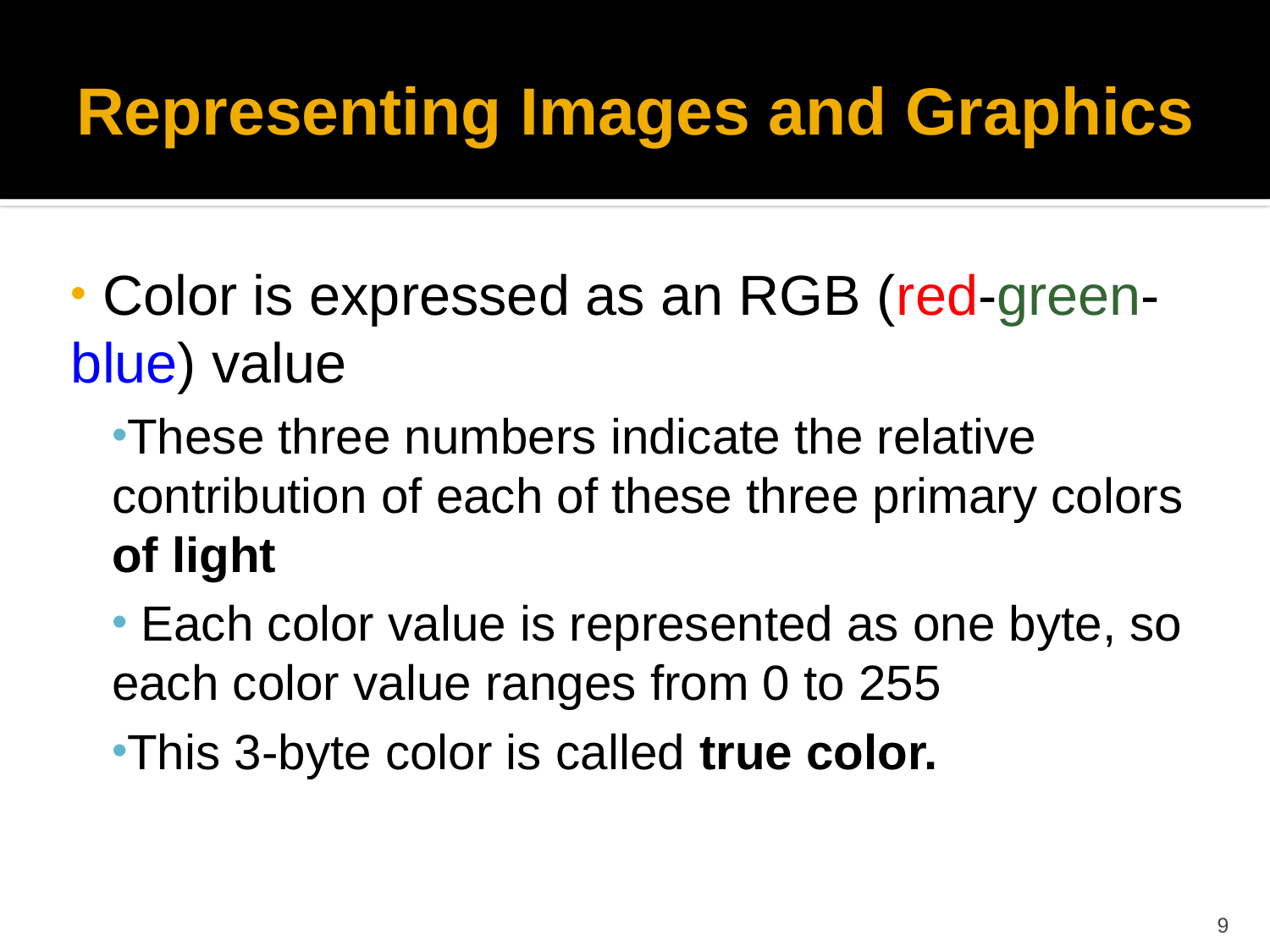

# Representing Images and Graphics
 Color is expressed as an RGB (red-green-blue) value
These three numbers indicate the relative contribution of each of these three primary colors of light
 Each color value is represented as one byte, so each color value ranges from 0 to 255
This 3-byte color is called true color.

9